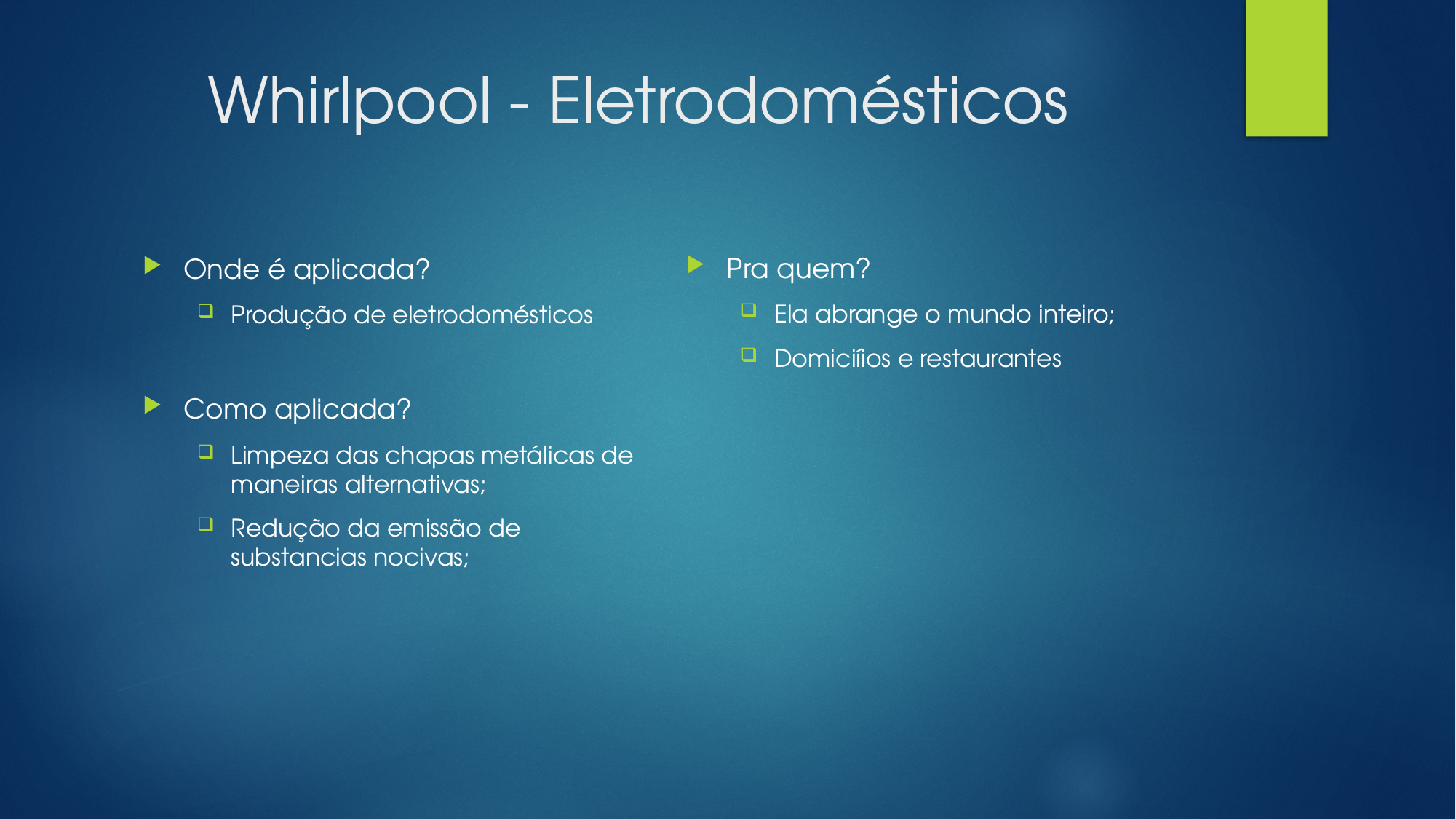

# Whirlpool - Eletrodomésticos
Pra quem?
Ela abrange o mundo inteiro;
Domiciíios e restaurantes
Onde é aplicada?
Produção de eletrodomésticos

Como aplicada?
Limpeza das chapas metálicas de maneiras alternativas;
Redução da emissão de substancias nocivas;